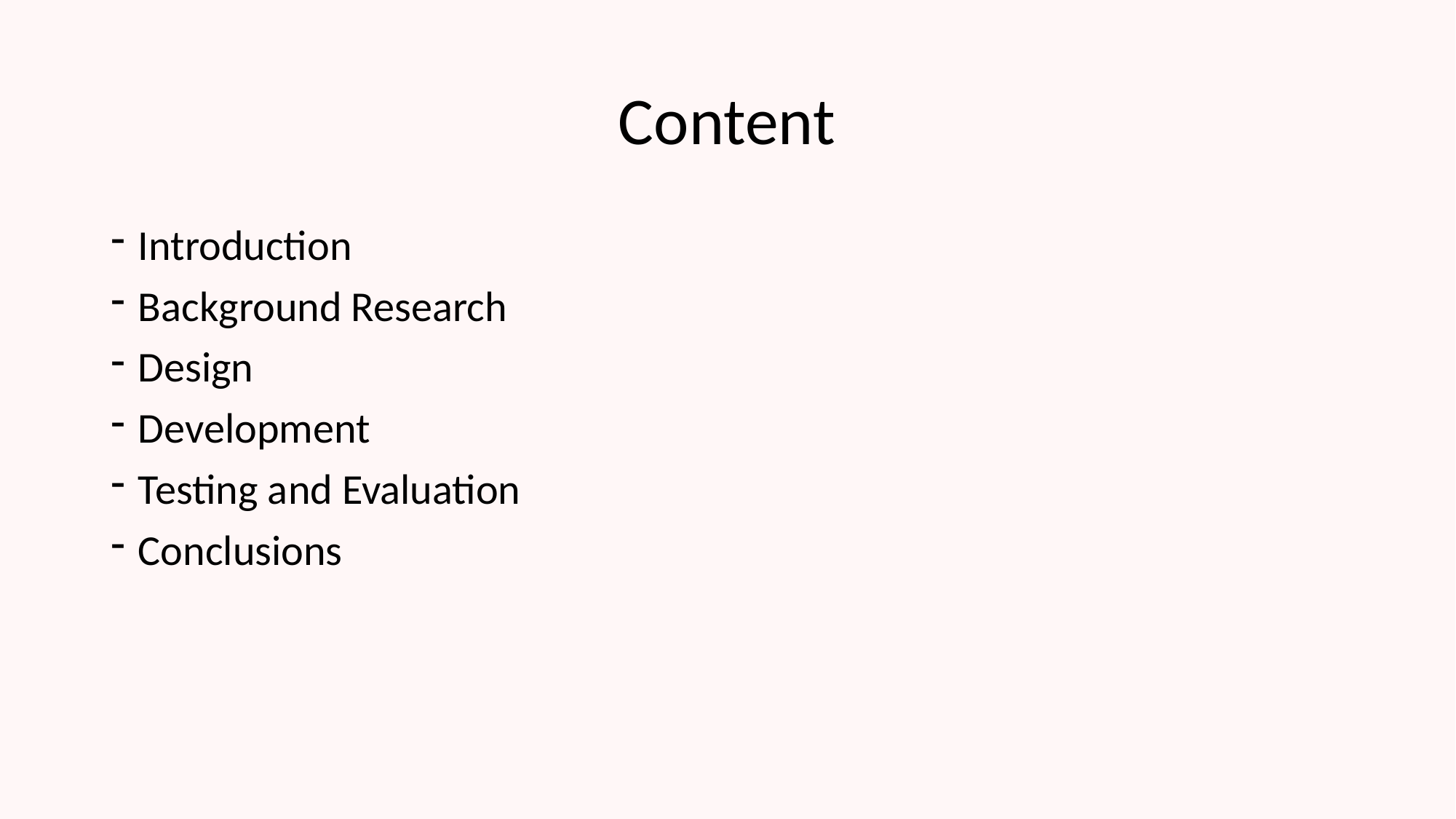

# Content
Introduction
Background Research
Design
Development
Testing and Evaluation
Conclusions